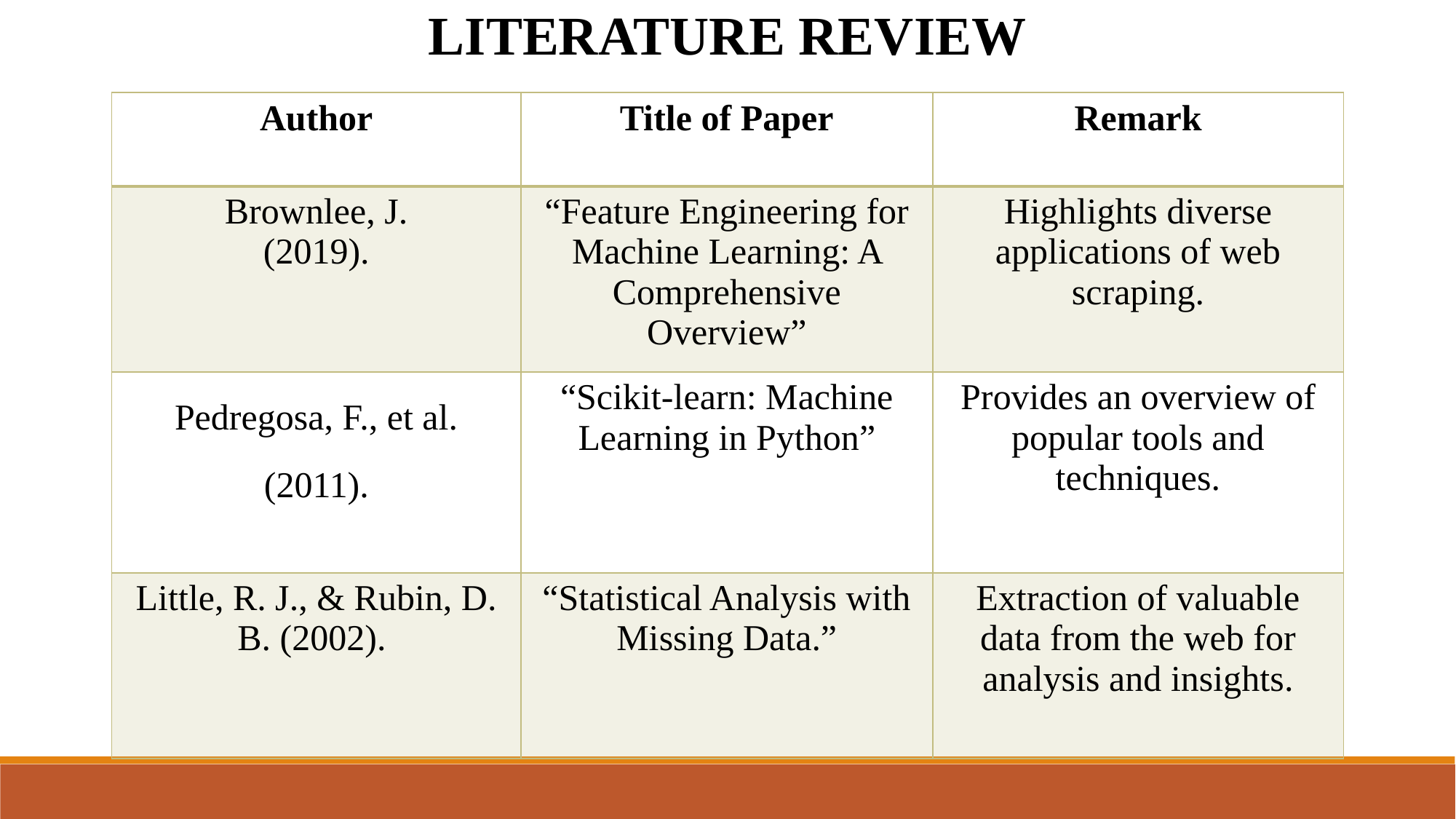

LITERATURE REVIEW
| Author | Title of Paper | Remark |
| --- | --- | --- |
| Brownlee, J. (2019). | “Feature Engineering for Machine Learning: A Comprehensive Overview” | Highlights diverse applications of web scraping. |
| Pedregosa, F., et al. (2011). | “Scikit-learn: Machine Learning in Python” | Provides an overview of popular tools and techniques. |
| Little, R. J., & Rubin, D. B. (2002). | “Statistical Analysis with Missing Data.” | Extraction of valuable data from the web for analysis and insights. |